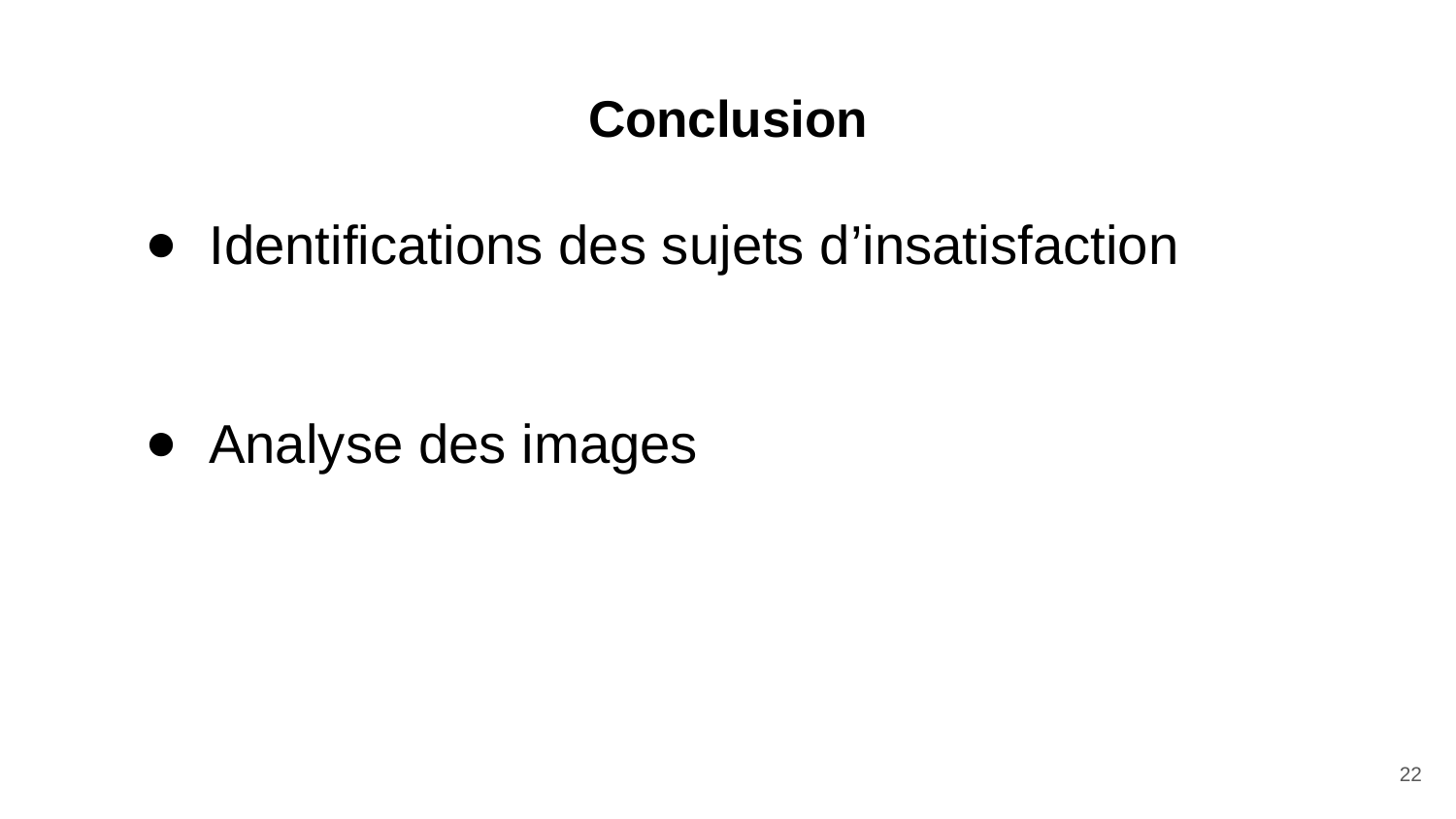

# Conclusion
Identifications des sujets d’insatisfaction

Analyse des images
22